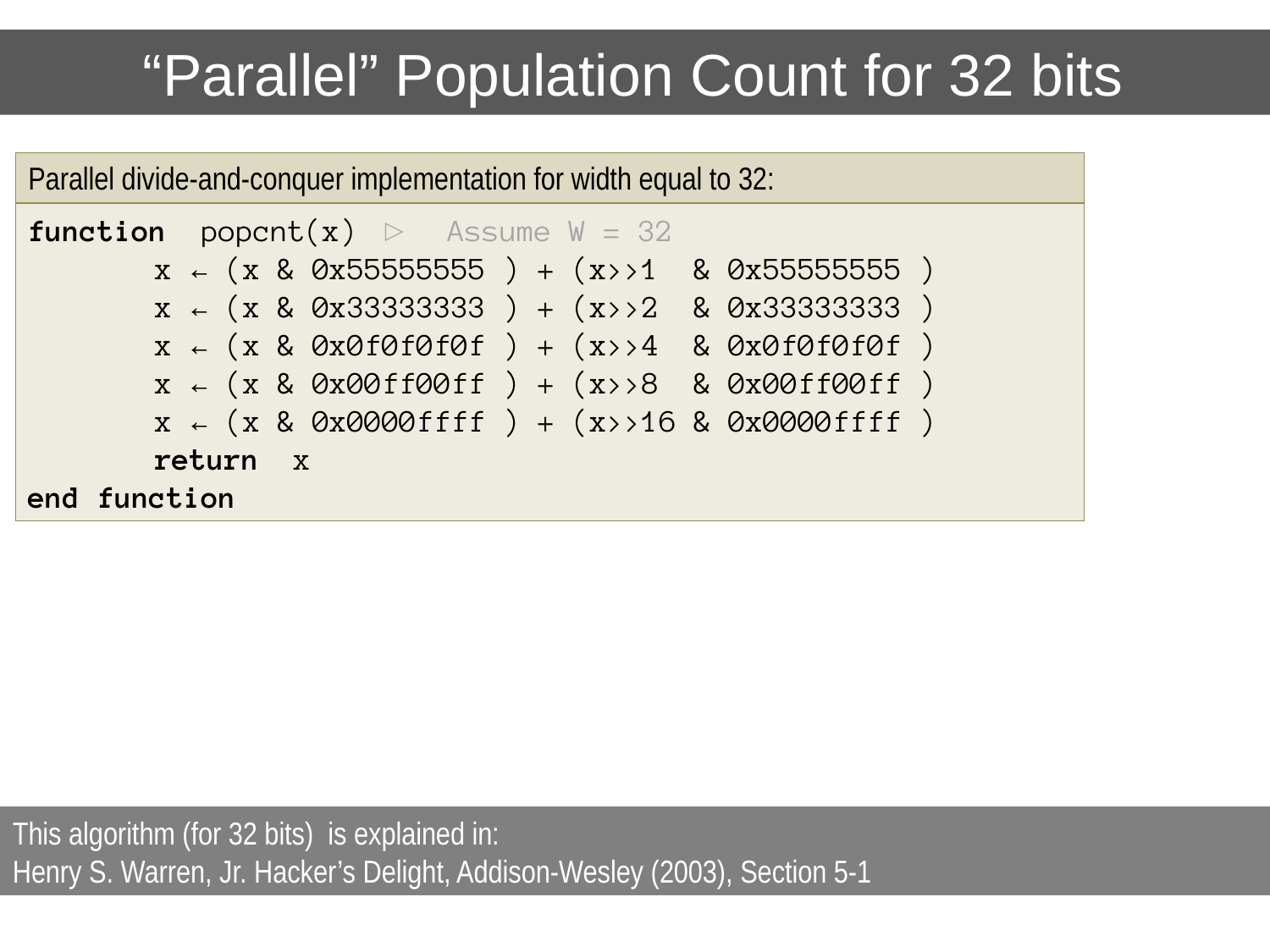

# “Parallel” Population Count for 32 bits
Parallel divide-and-conquer implementation for width equal to 32:
function  popcnt(x) ▷  Assume W = 32
	x ← (x & 0x55555555 ) + (x>>1  & 0x55555555 )
	x ← (x & 0x33333333 ) + (x>>2  & 0x33333333 )
	x ← (x & 0x0f0f0f0f ) + (x>>4  & 0x0f0f0f0f )
	x ← (x & 0x00ff00ff ) + (x>>8  & 0x00ff00ff )
	x ← (x & 0x0000ffff ) + (x>>16 & 0x0000ffff )
	return  x
end function
This algorithm (for 32 bits)  is explained in:
Henry S. Warren, Jr. Hacker’s Delight, Addison-Wesley (2003), Section 5-1